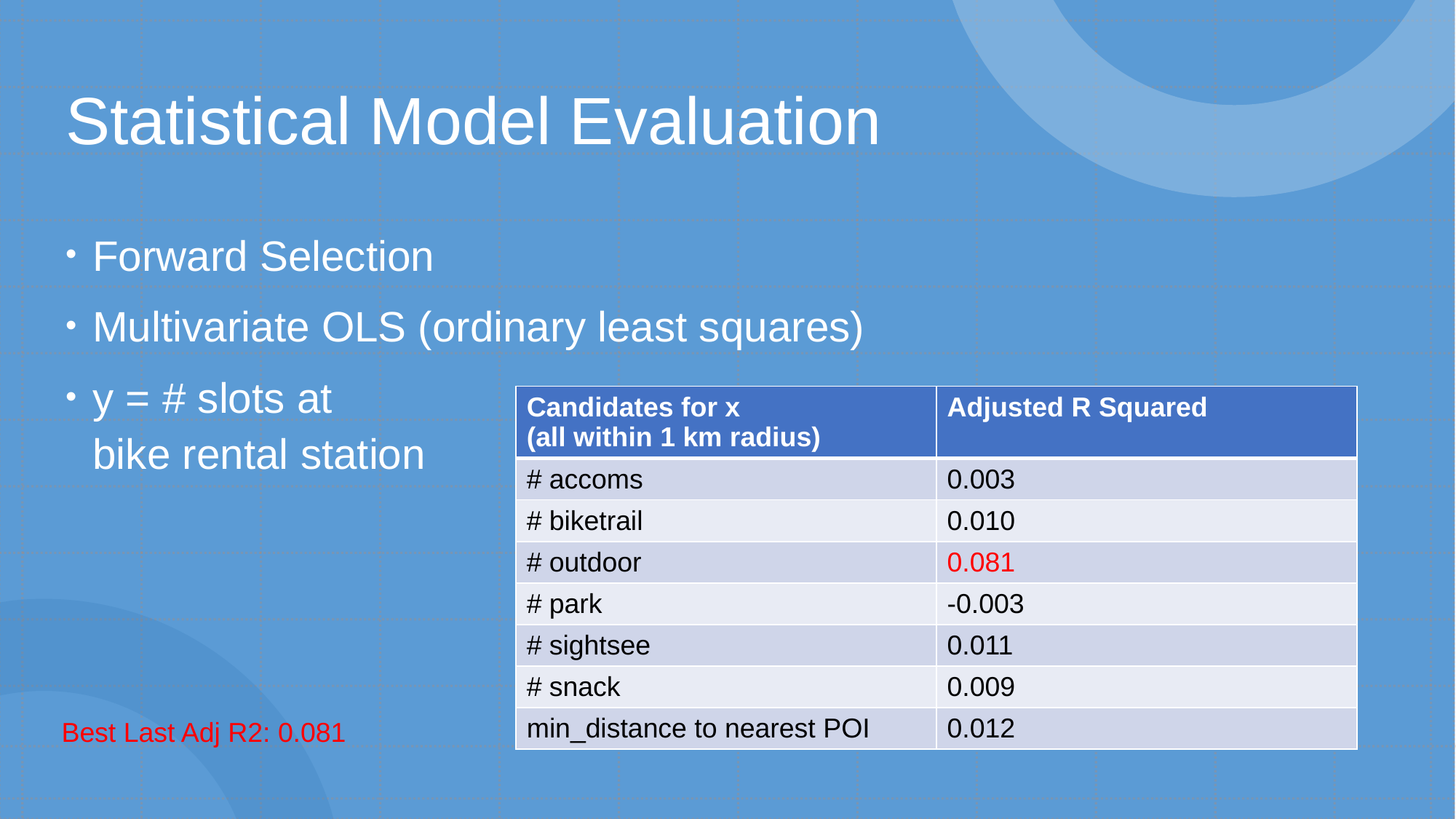

# Statistical Model Evaluation
Forward Selection
Multivariate OLS (ordinary least squares)
y = # slots at
bike rental station

| Candidates for x (all within 1 km radius) | Adjusted R Squared |
| --- | --- |
| # accoms | 0.003 |
| # biketrail | 0.010 |
| # outdoor | 0.081 |
| # park | -0.003 |
| # sightsee | 0.011 |
| # snack | 0.009 |
| min\_distance to nearest POI | 0.012 |
Best Last Adj R2: 0.081